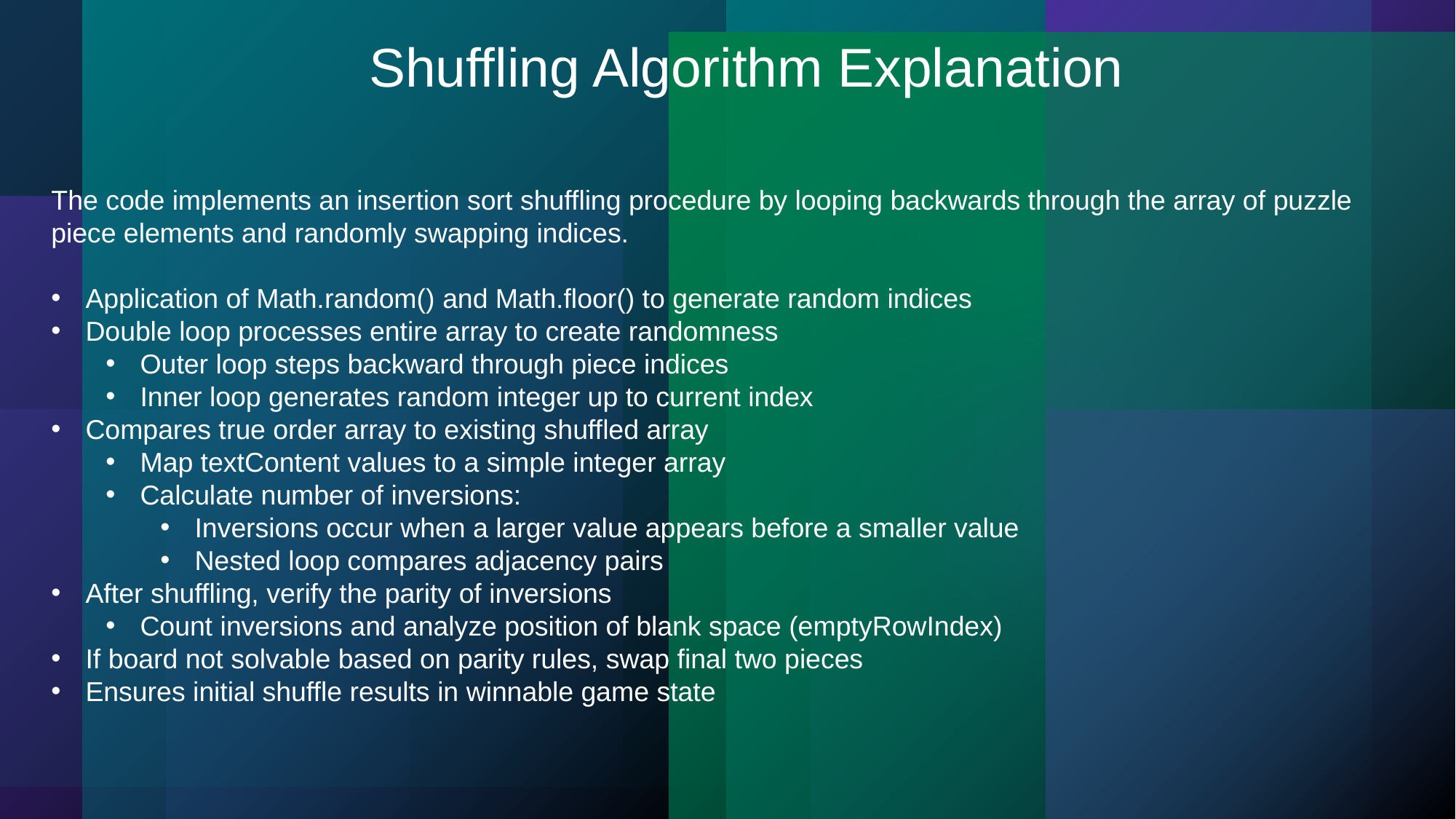

Shuffling Algorithm Explanation
The code implements an insertion sort shuffling procedure by looping backwards through the array of puzzle piece elements and randomly swapping indices.

Application of Math.random() and Math.floor() to generate random indices
Double loop processes entire array to create randomness
Outer loop steps backward through piece indices
Inner loop generates random integer up to current index
Compares true order array to existing shuffled array
Map textContent values to a simple integer array
Calculate number of inversions:
Inversions occur when a larger value appears before a smaller value
Nested loop compares adjacency pairs
After shuffling, verify the parity of inversions
Count inversions and analyze position of blank space (emptyRowIndex)
If board not solvable based on parity rules, swap final two pieces
Ensures initial shuffle results in winnable game state